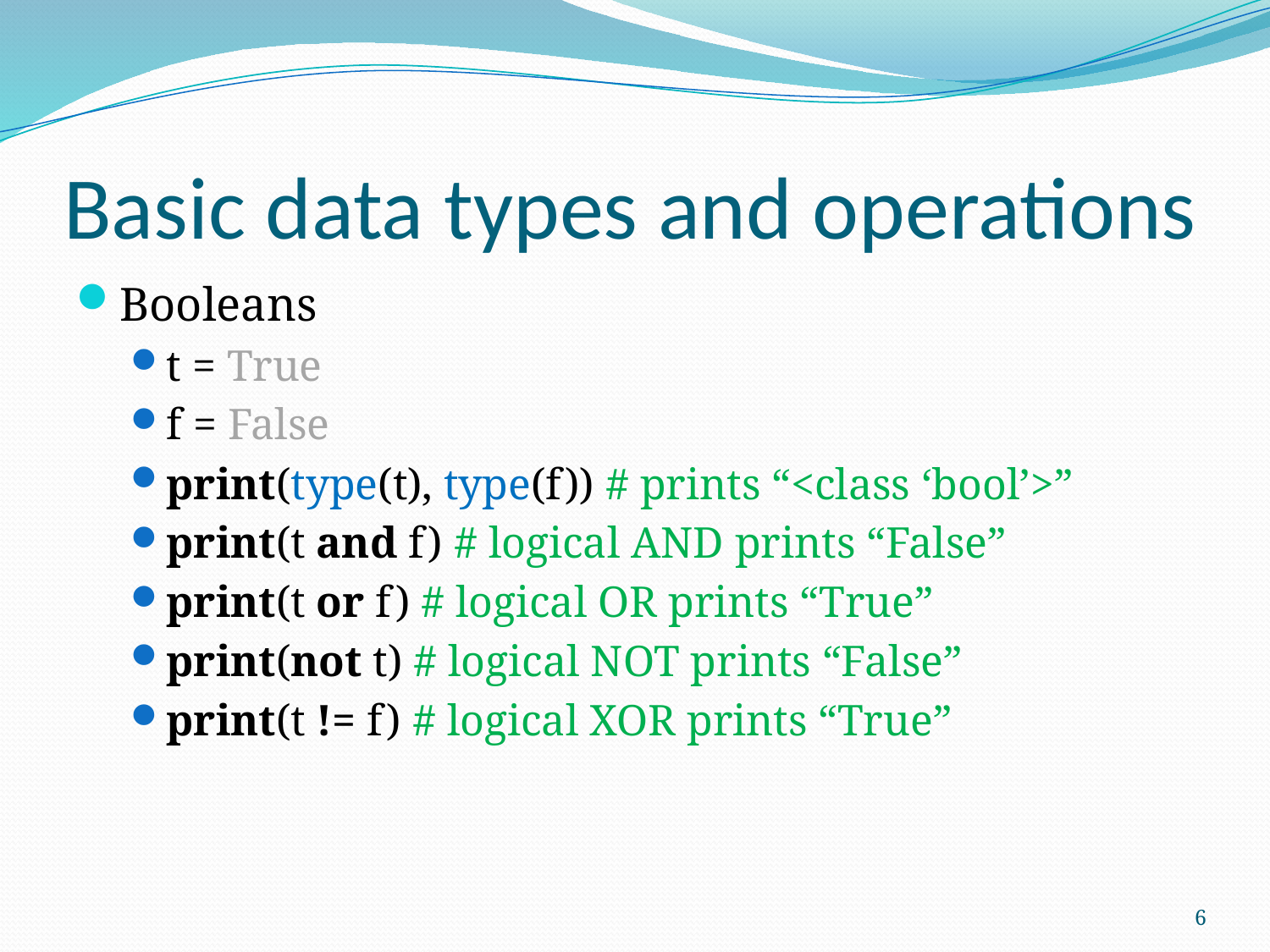

# Basic data types and operations
Booleans
t = True
f = False
print(type(t), type(f)) # prints “<class ‘bool’>”
print(t and f) # logical AND prints “False”
print(t or f) # logical OR prints “True”
print(not t) # logical NOT prints “False”
print(t != f) # logical XOR prints “True”
6